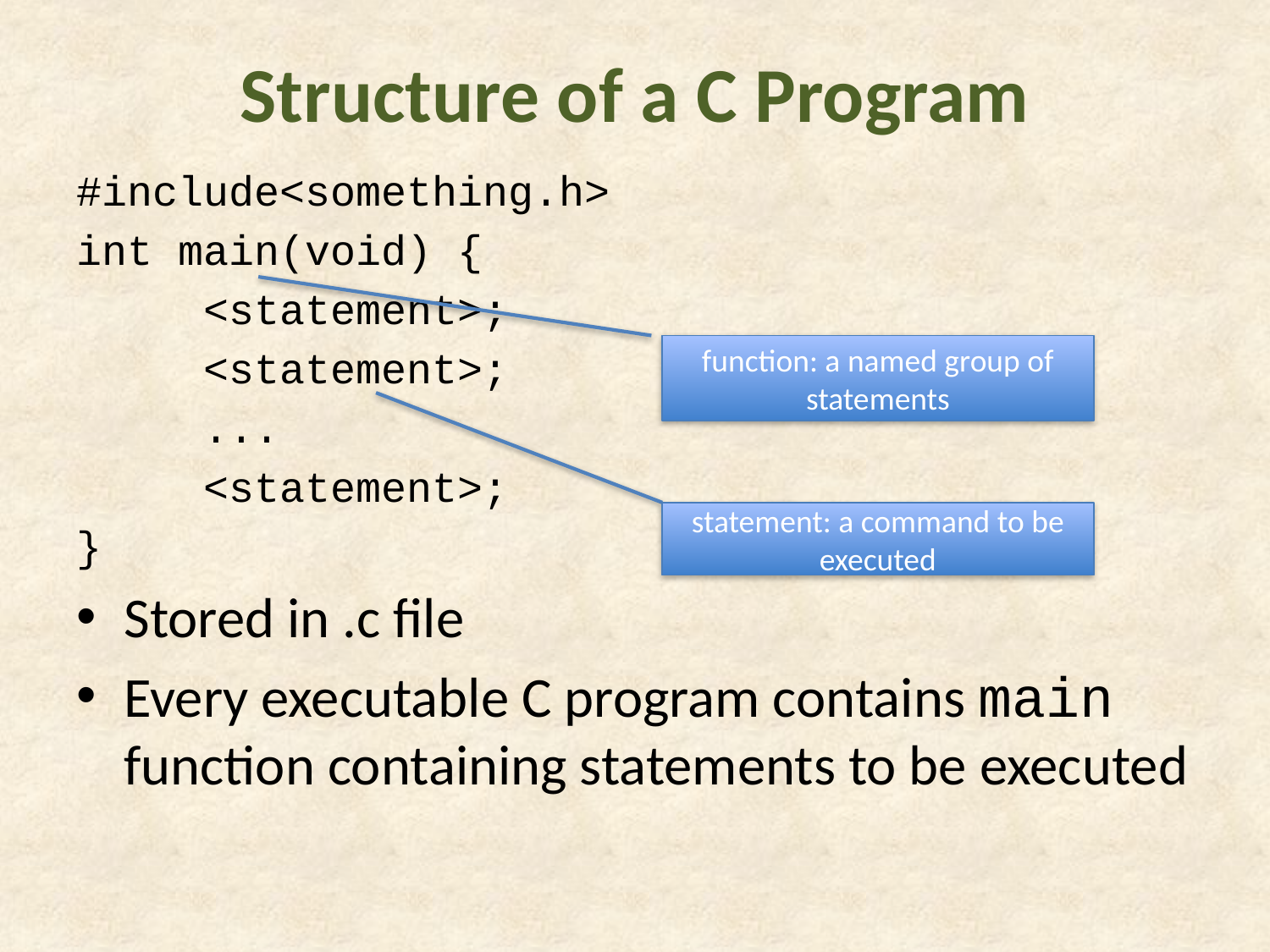

# Structure of a C Program
#include<something.h>
int main(void) {
	<statement>;
	<statement>;
	...
	<statement>;
}
Stored in .c file
Every executable C program contains main function containing statements to be executed
function: a named group of statements
statement: a command to be executed